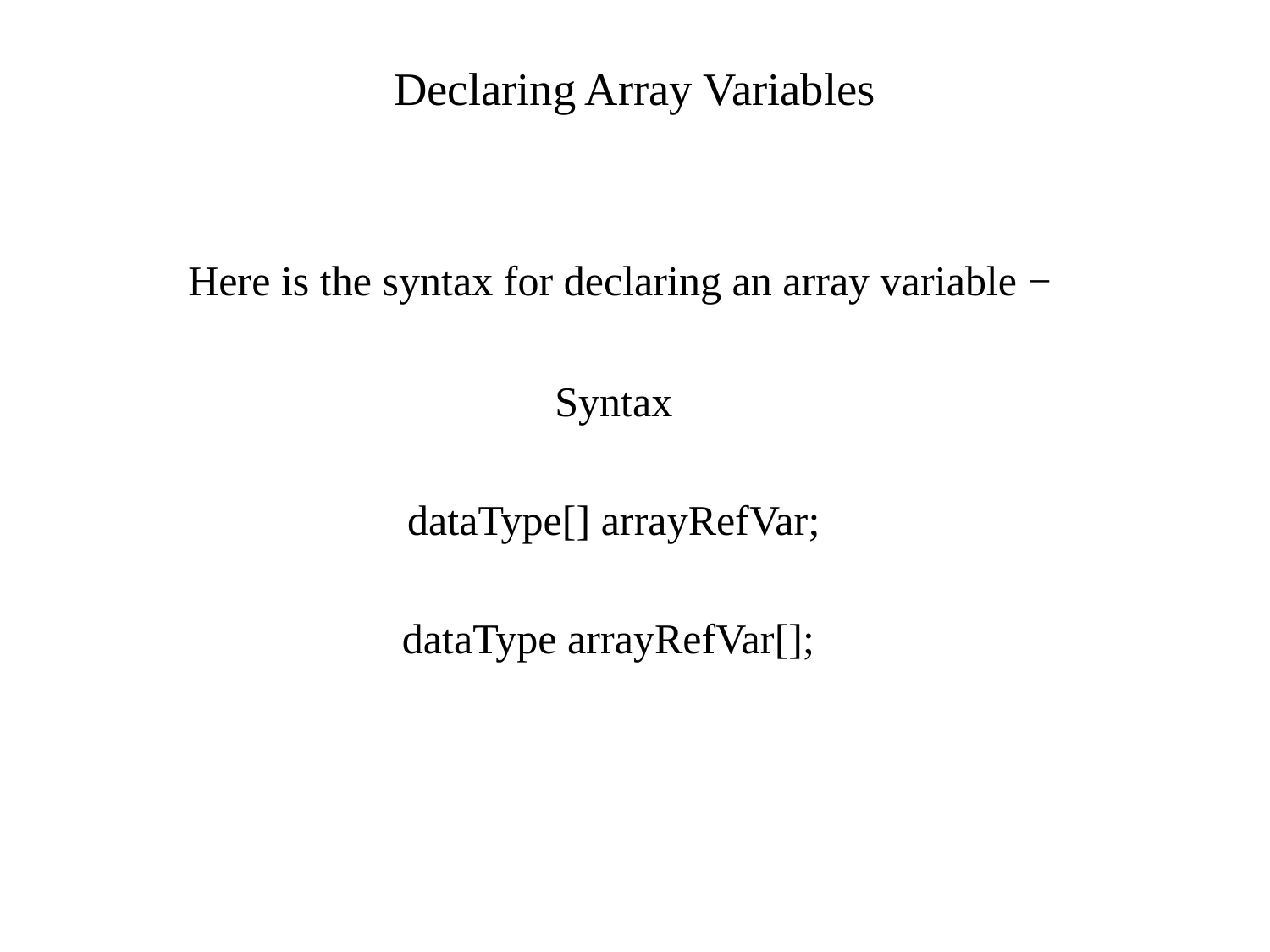

# Declaring Array Variables
 Here is the syntax for declaring an array variable −

Syntax

dataType[] arrayRefVar;

dataType arrayRefVar[];